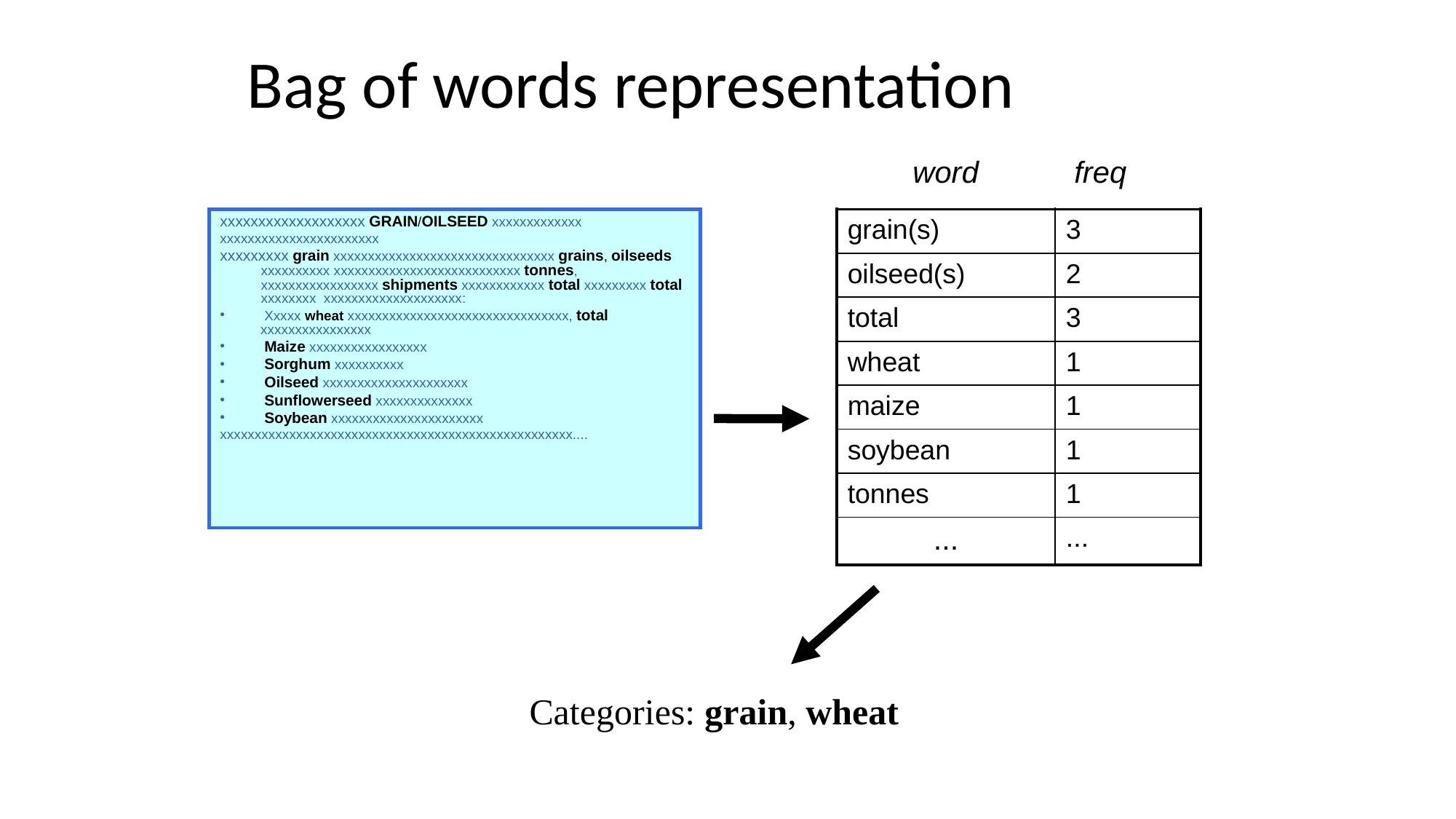

# Bag of words representation
word
freq
xxxxxxxxxxxxxxxxxxx GRAIN/OILSEED xxxxxxxxxxxxx
xxxxxxxxxxxxxxxxxxxxxxx
xxxxxxxxx grain xxxxxxxxxxxxxxxxxxxxxxxxxxxxxxxx grains, oilseeds xxxxxxxxxx xxxxxxxxxxxxxxxxxxxxxxxxxxx tonnes, xxxxxxxxxxxxxxxxx shipments xxxxxxxxxxxx total xxxxxxxxx total xxxxxxxx  xxxxxxxxxxxxxxxxxxxx:
 Xxxxx wheat xxxxxxxxxxxxxxxxxxxxxxxxxxxxxxxx, total xxxxxxxxxxxxxxxx
 Maize xxxxxxxxxxxxxxxxx
 Sorghum xxxxxxxxxx
 Oilseed xxxxxxxxxxxxxxxxxxxxx
 Sunflowerseed xxxxxxxxxxxxxx
 Soybean xxxxxxxxxxxxxxxxxxxxxx
xxxxxxxxxxxxxxxxxxxxxxxxxxxxxxxxxxxxxxxxxxxxxxxxxxx....
| grain(s) | 3 |
| --- | --- |
| oilseed(s) | 2 |
| total | 3 |
| wheat | 1 |
| maize | 1 |
| soybean | 1 |
| tonnes | 1 |
| ... | ... |

Categories: grain, wheat